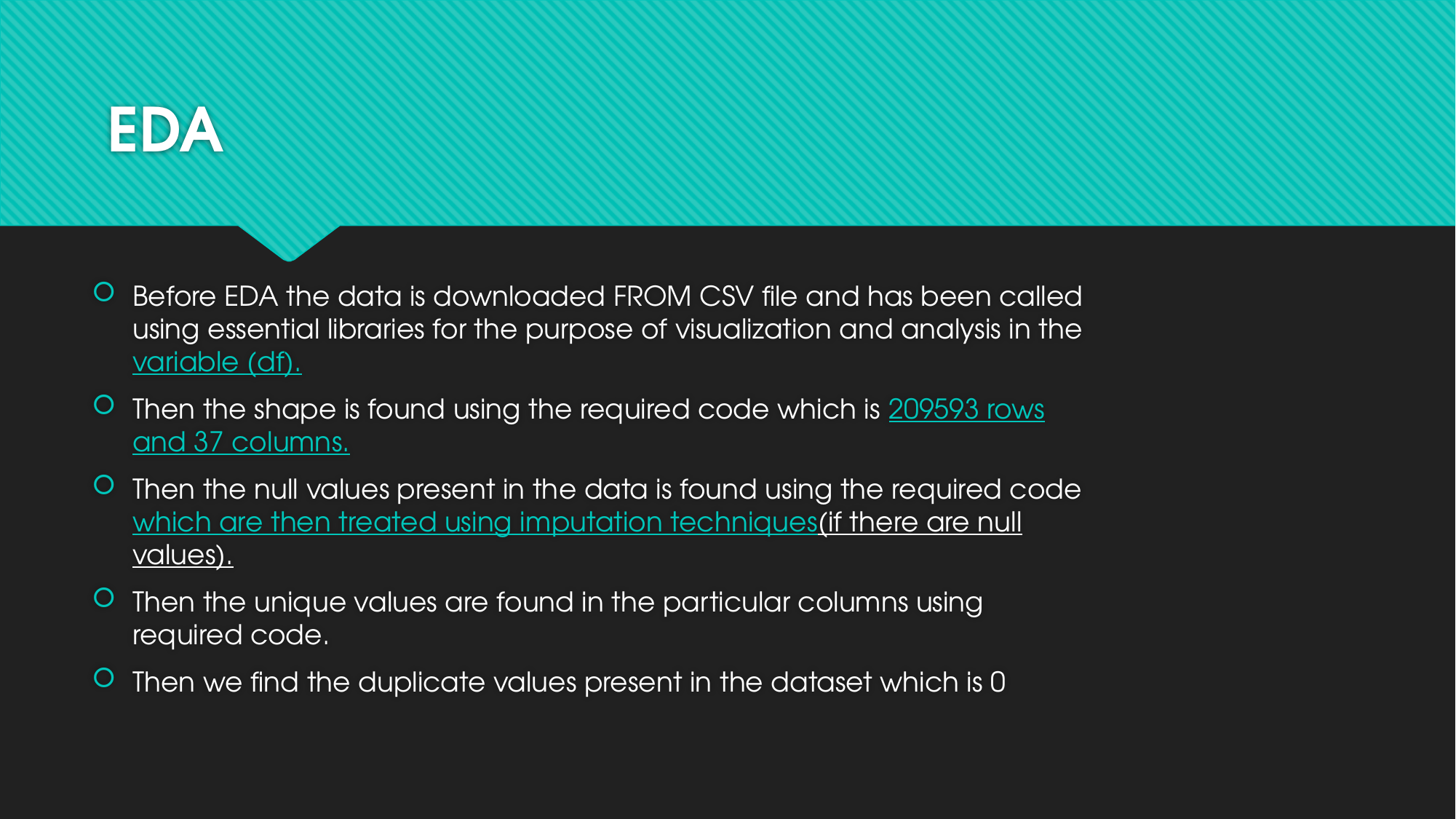

# EDA
Before EDA the data is downloaded FROM CSV file and has been called using essential libraries for the purpose of visualization and analysis in the variable (df).
Then the shape is found using the required code which is 209593 rows and 37 columns.
Then the null values present in the data is found using the required code which are then treated using imputation techniques(if there are null values).
Then the unique values are found in the particular columns using required code.
Then we find the duplicate values present in the dataset which is 0